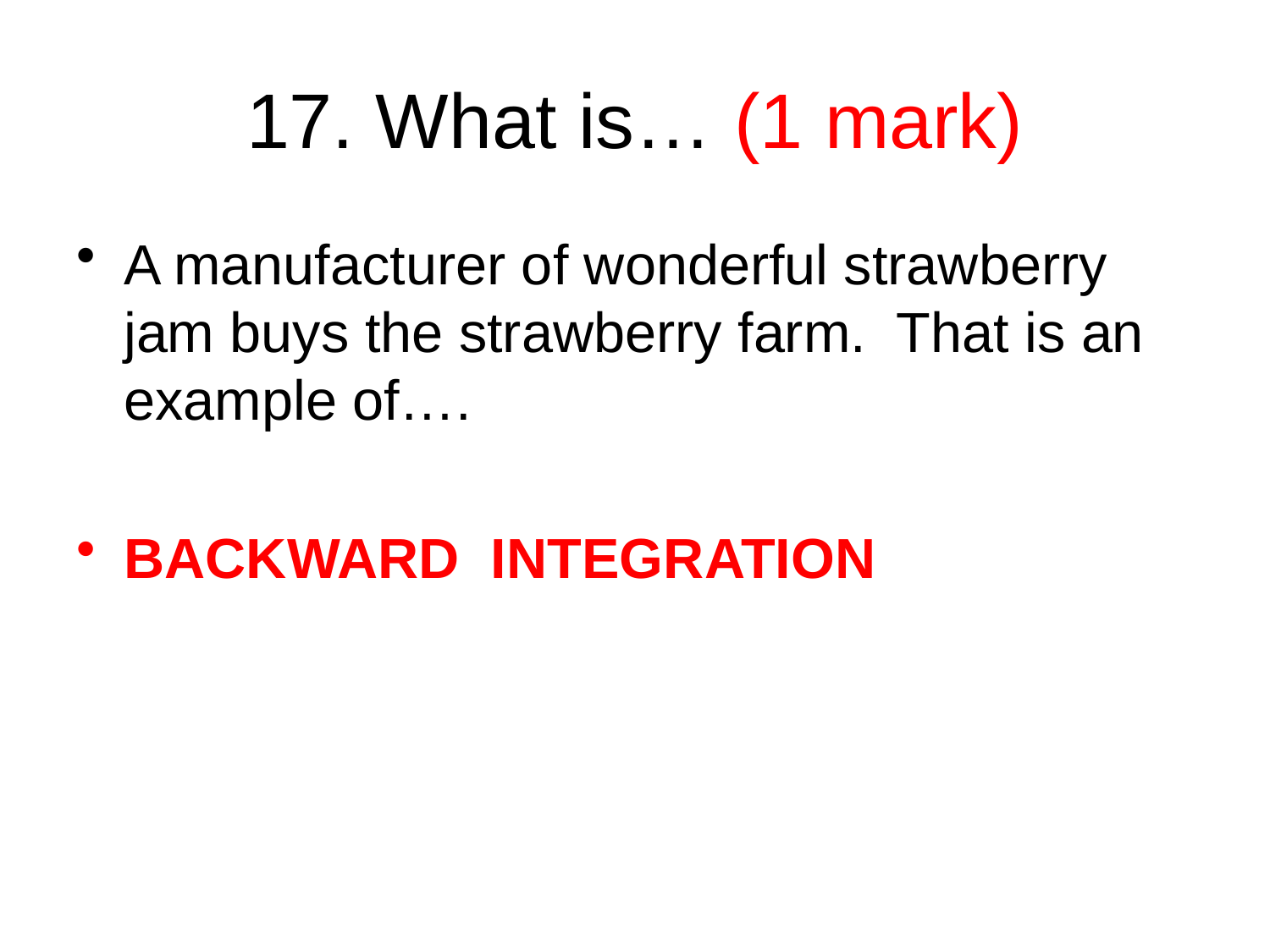

# 17. What is… (1 mark)
A manufacturer of wonderful strawberry jam buys the strawberry farm.  That is an example of….

BACKWARD  INTEGRATION